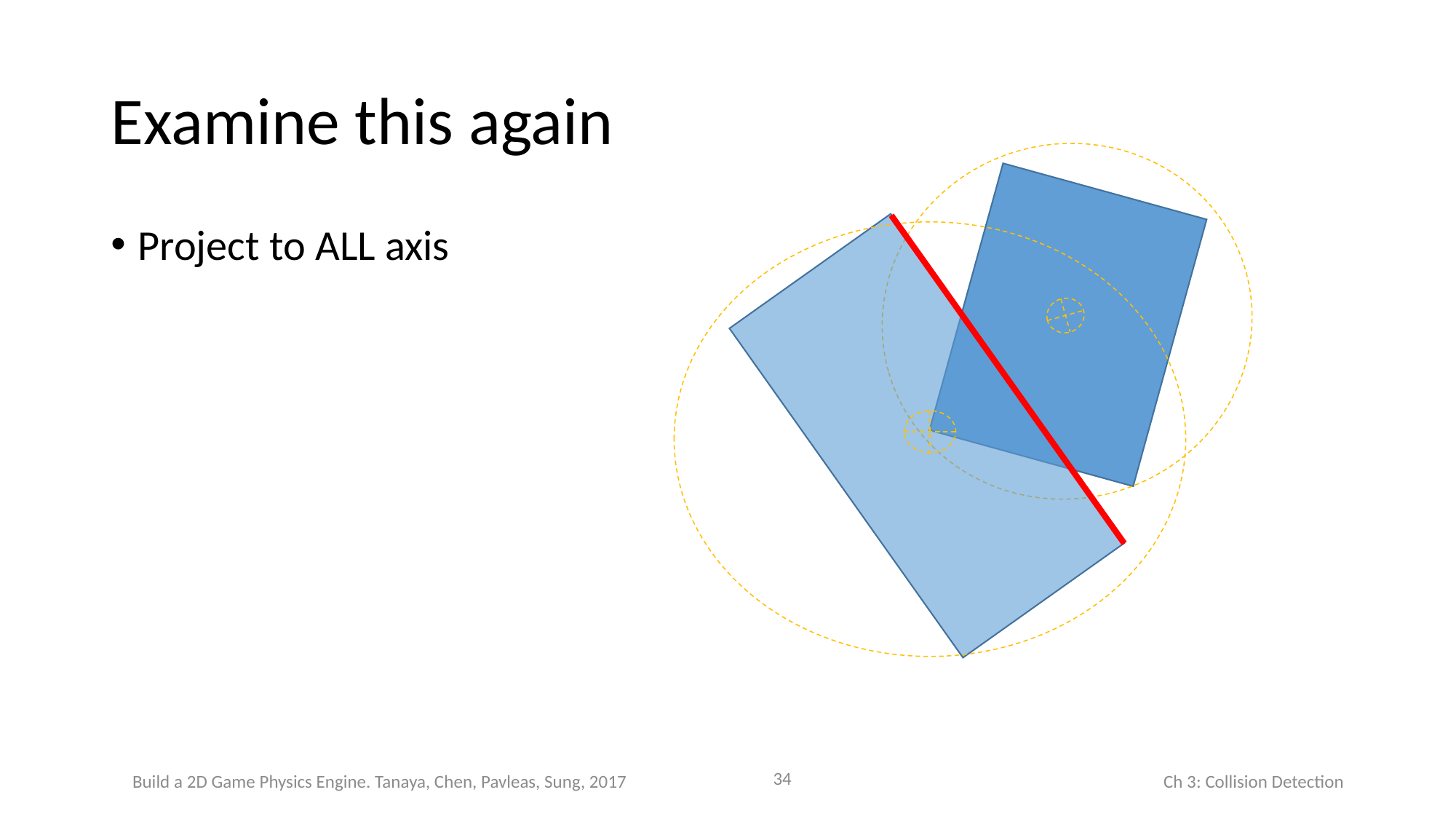

# Examine this again

Project to ALL axis